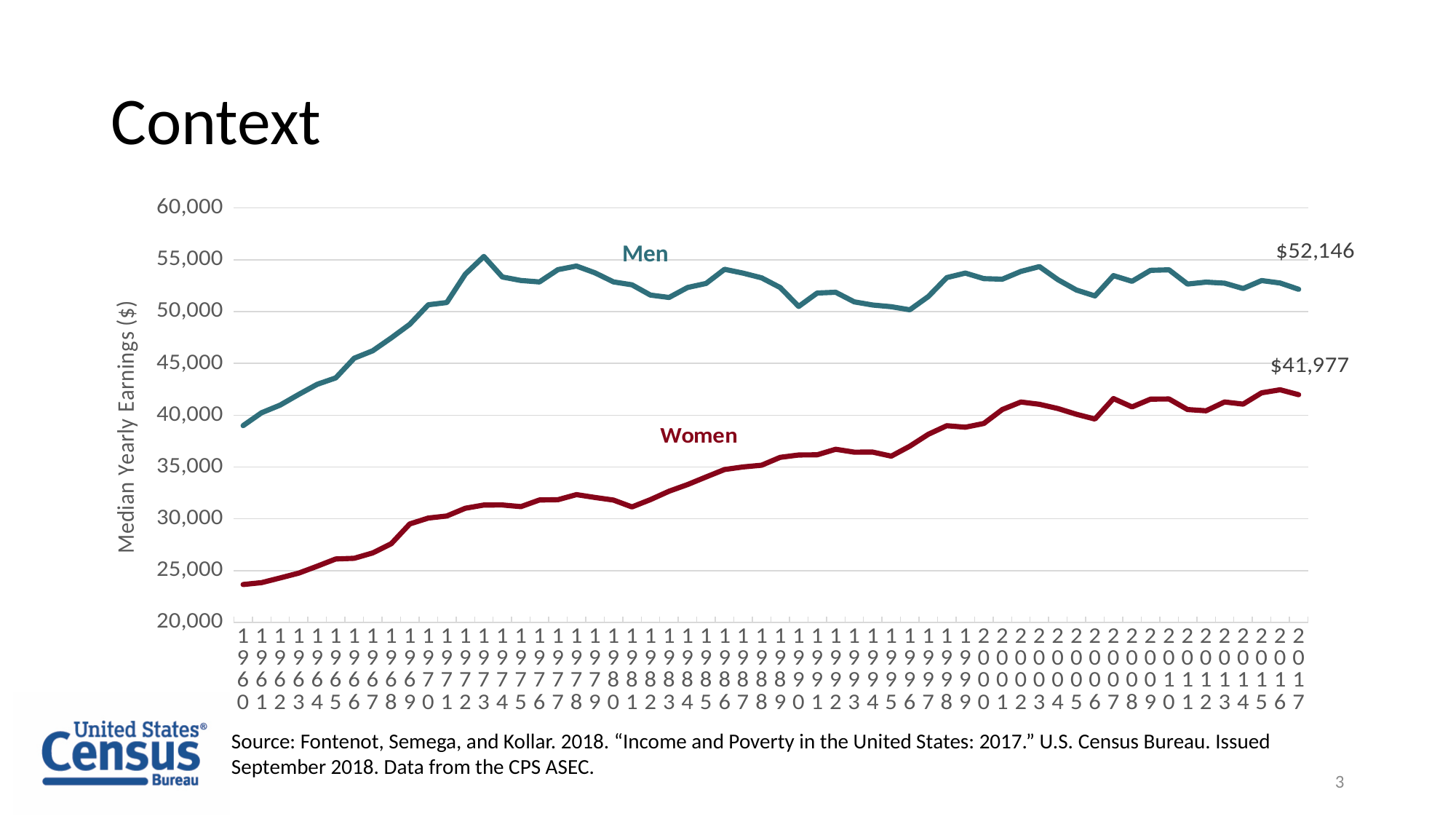

# Context

### Chart

| Category | Men's median earnings | Women's median earnings |
|---|---|---|
| 2017 | 52146.0 | 41977.0 |
| 2016 | 52751.0 | 42448.0 |
| 2015 | 52988.0 | 42155.0 |
| 2014 | 52220.0 | 41066.0 |
| 2013 | 52736.0 | 41272.0 |
| 2012 | 52838.0 | 40422.0 |
| 2011 | 52650.0 | 40543.0 |
| 2010 | 54027.0 | 41562.0 |
| 2009 | 53975.0 | 41549.0 |
| 2008 | 52920.0 | 40797.0 |
| 2007 | 53466.0 | 41602.0 |
| 2006 | 51506.0 | 39628.0 |
| 2005 | 52075.0 | 40086.0 |
| 2004 | 53072.0 | 40640.0 |
| 2003 | 54334.0 | 41049.0 |
| 2002 | 53875.0 | 41269.0 |
| 2001 | 53123.0 | 40548.0 |
| 2000 | 53175.0 | 39200.0 |
| 1999 | 53709.0 | 38839.0 |
| 1998 | 53276.0 | 38982.0 |
| 1997 | 51444.0 | 38152.0 |
| 1996 | 50169.0 | 37005.0 |
| 1995 | 50466.0 | 36047.0 |
| 1994 | 50629.0 | 36436.0 |
| 1993 | 50937.0 | 36430.0 |
| 1992 | 51861.0 | 36710.0 |
| 1991 | 51784.0 | 36176.0 |
| 1990 | 50489.0 | 36158.0 |
| 1989 | 52314.0 | 35926.0 |
| 1988 | 53253.0 | 35173.0 |
| 1987 | 53707.0 | 35005.0 |
| 1986 | 54077.0 | 34755.0 |
| 1985 | 52712.0 | 34039.0 |
| 1984 | 52320.0 | 33306.0 |
| 1983 | 51359.0 | 32661.0 |
| 1982 | 51585.0 | 31851.0 |
| 1981 | 52580.0 | 31146.0 |
| 1980 | 52863.0 | 31803.0 |
| 1979 | 53736.0 | 32060.0 |
| 1978 | 54392.0 | 32331.0 |
| 1977 | 54043.0 | 31843.0 |
| 1976 | 52854.0 | 31814.0 |
| 1975 | 52999.0 | 31173.0 |
| 1974 | 53332.0 | 31335.0 |
| 1973 | 55317.0 | 31328.0 |
| 1972 | 53609.0 | 31019.0 |
| 1971 | 50870.0 | 30271.0 |
| 1970 | 50653.0 | 30072.0 |
| 1969 | 48768.0 | 29502.0 |
| 1968 | 47456.0 | 27598.0 |
| 1967 | 46216.0 | 26705.0 |
| 1966 | 45497.0 | 26186.0 |
| 1965 | 43593.0 | 26123.0 |
| 1964 | 42980.0 | 25422.0 |
| 1963 | 42000.0 | 24757.0 |
| 1962 | 40970.0 | 24295.0 |
| 1961 | 40235.0 | 23839.0 |
| 1960 | 38991.0 | 23657.0 |
Men
Source: Fontenot, Semega, and Kollar. 2018. “Income and Poverty in the United States: 2017.” U.S. Census Bureau. Issued September 2018. Data from the CPS ASEC.
3